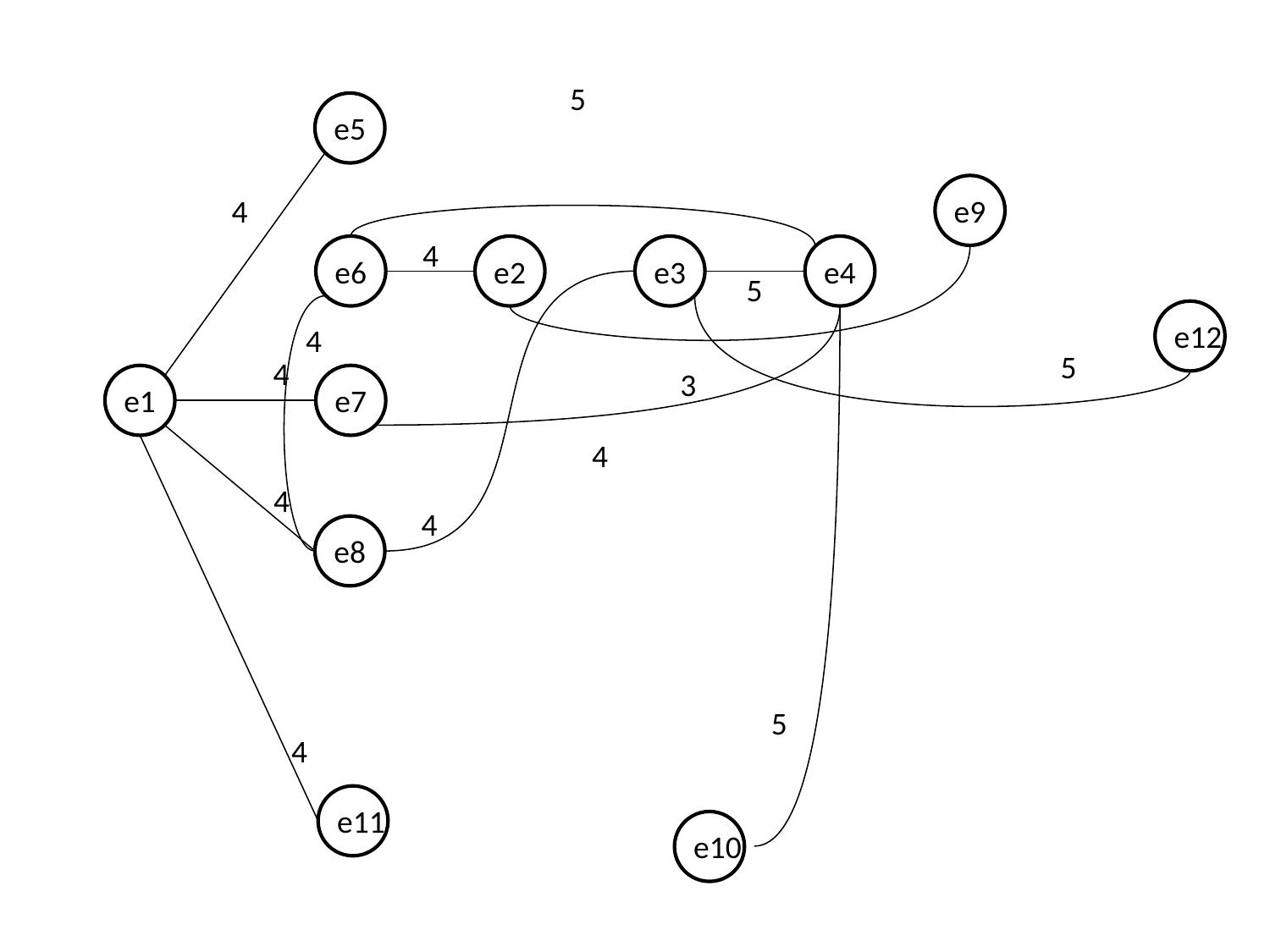

5

e5
4

e9
4

e6

e2

e3

e4
3
5
4
4
5

e12
4
5
4

e1

e7
4
4

e8

e11

e10